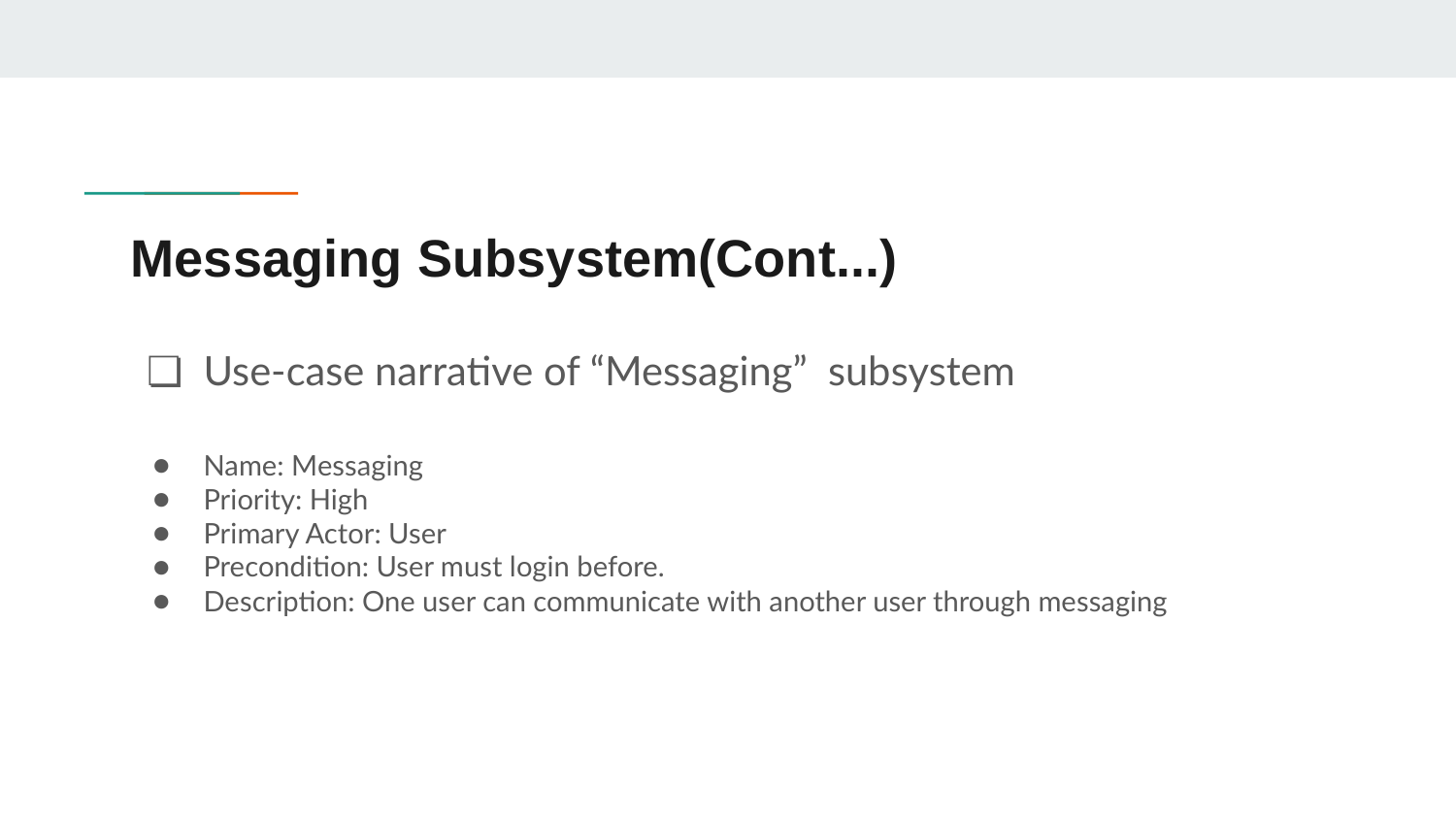

# Messaging Subsystem(Cont...)
Use-case narrative of “Messaging”  subsystem

Name: Messaging
Priority: High
Primary Actor: User
Precondition: User must login before.
Description: One user can communicate with another user through messaging